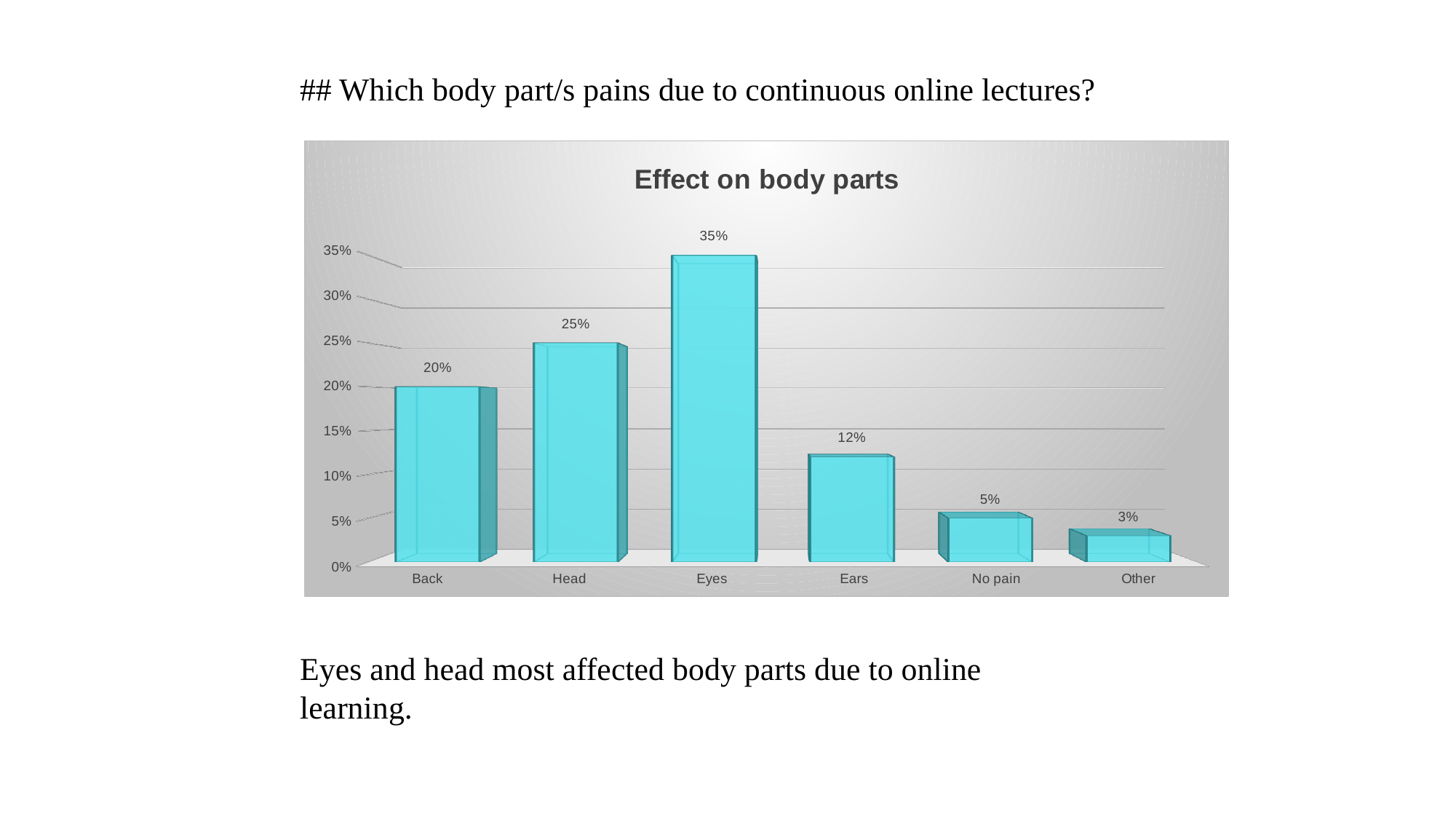

## Which body part/s pains due to continuous online lectures?

[unsupported chart]

Eyes and head most affected body parts due to online learning.